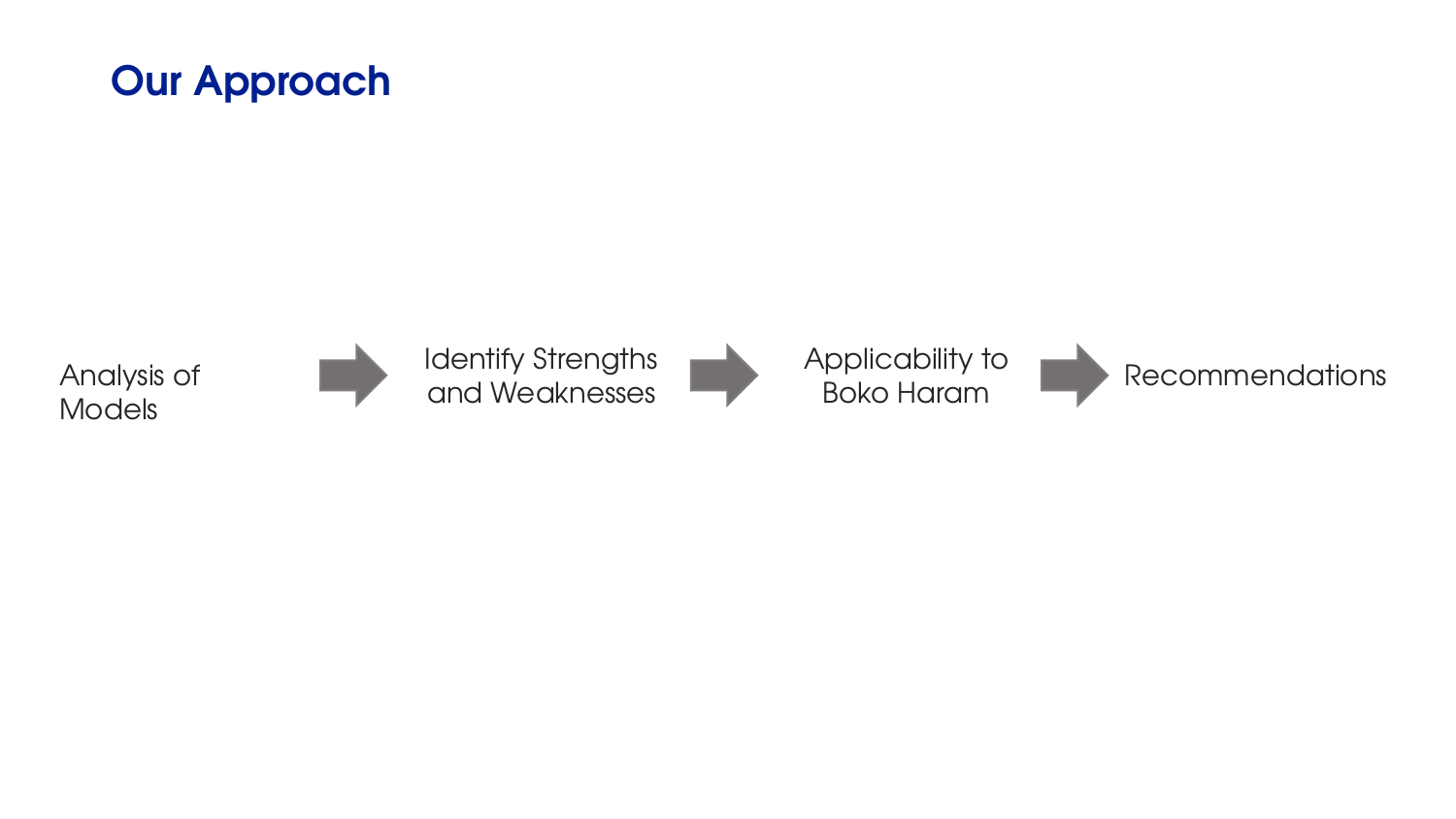

# Our Approach
Applicability to Boko Haram
Identify Strengths and Weaknesses

Recommendations
Analysis of Models